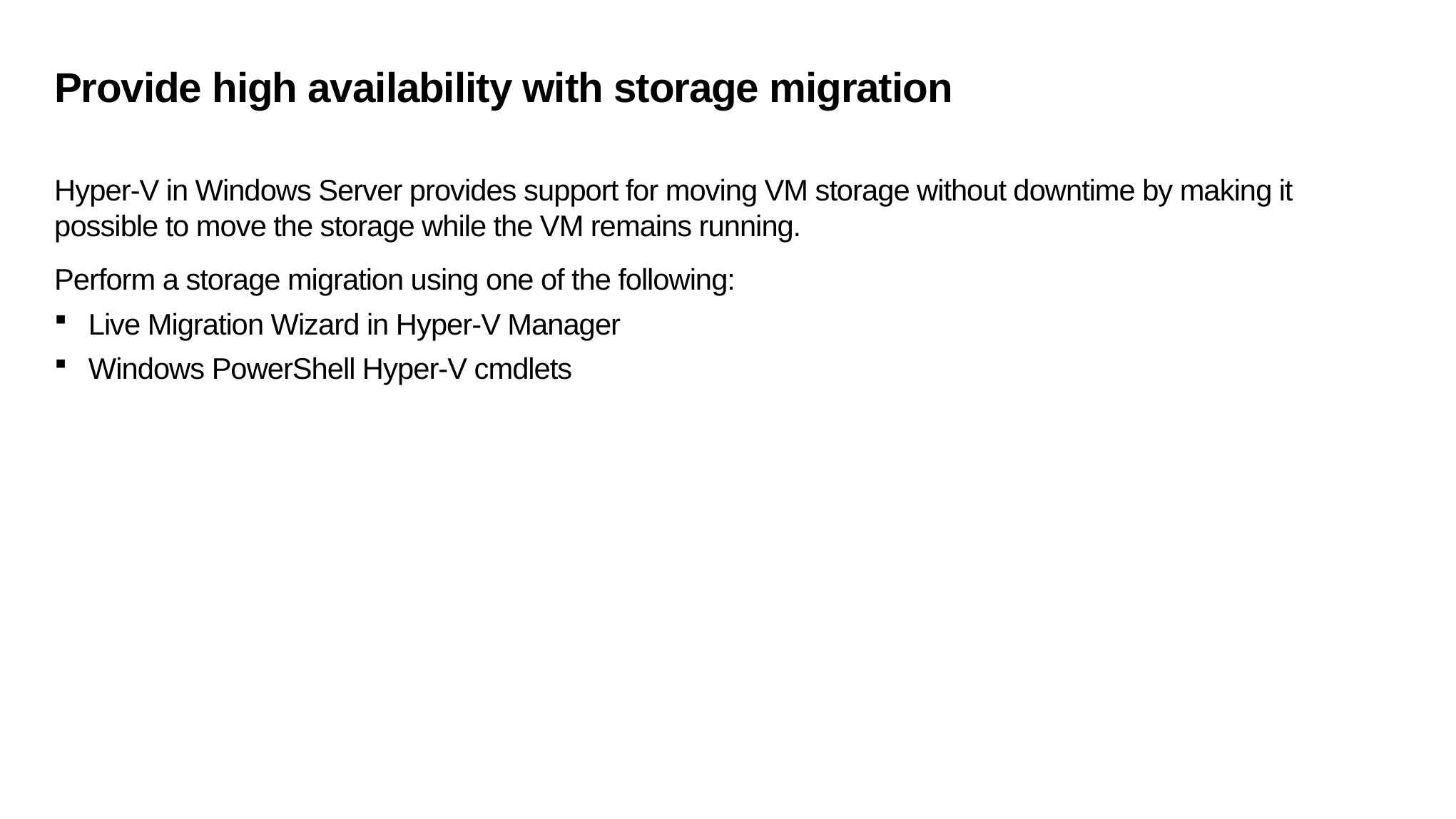

# Provide high availability with storage migration
Hyper-V in Windows Server provides support for moving VM storage without downtime by making it possible to move the storage while the VM remains running.
Perform a storage migration using one of the following:
Live Migration Wizard in Hyper-V Manager
Windows PowerShell Hyper-V cmdlets